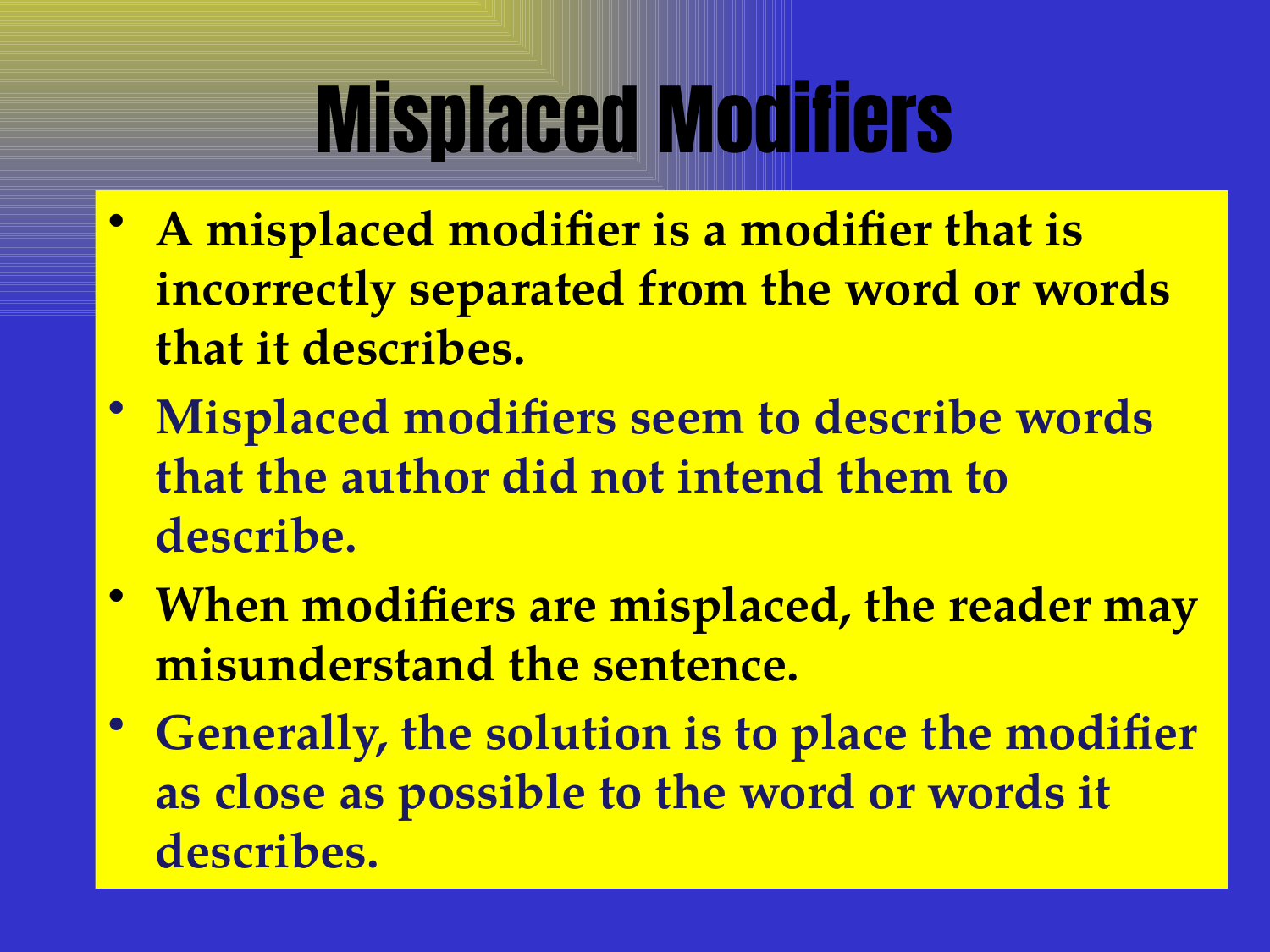

# Misplaced Modifiers
A misplaced modifier is a modifier that is incorrectly separated from the word or words that it describes.
Misplaced modifiers seem to describe words that the author did not intend them to describe.
When modifiers are misplaced, the reader may  misunderstand the sentence.
Generally, the solution is to place the modifier as close as possible to the word or words it describes.